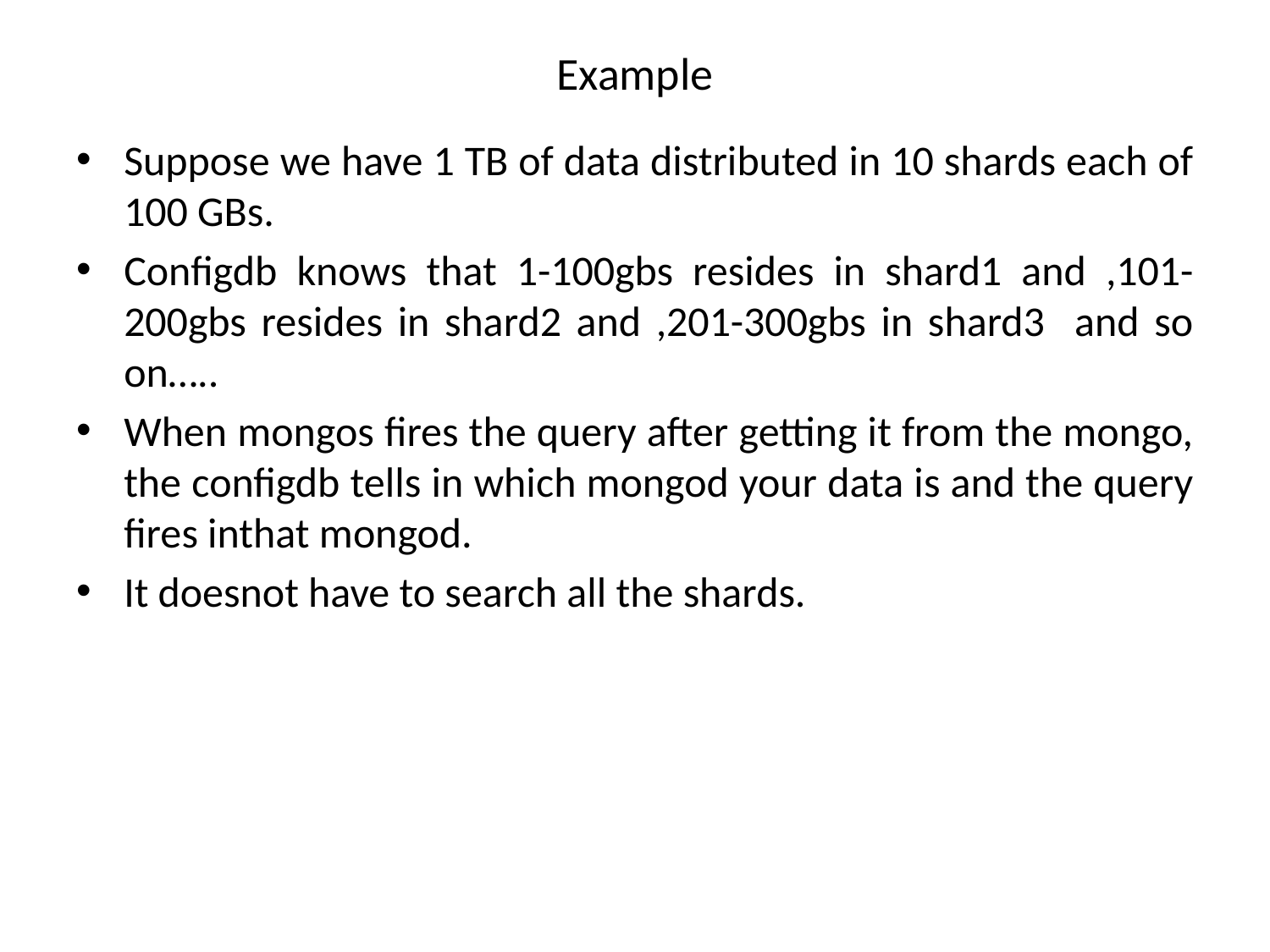

# Example
Suppose we have 1 TB of data distributed in 10 shards each of 100 GBs.
Configdb knows that 1-100gbs resides in shard1 and ,101-200gbs resides in shard2 and ,201-300gbs in shard3  and so on…..
When mongos fires the query after getting it from the mongo, the configdb tells in which mongod your data is and the query fires inthat mongod.
It doesnot have to search all the shards.